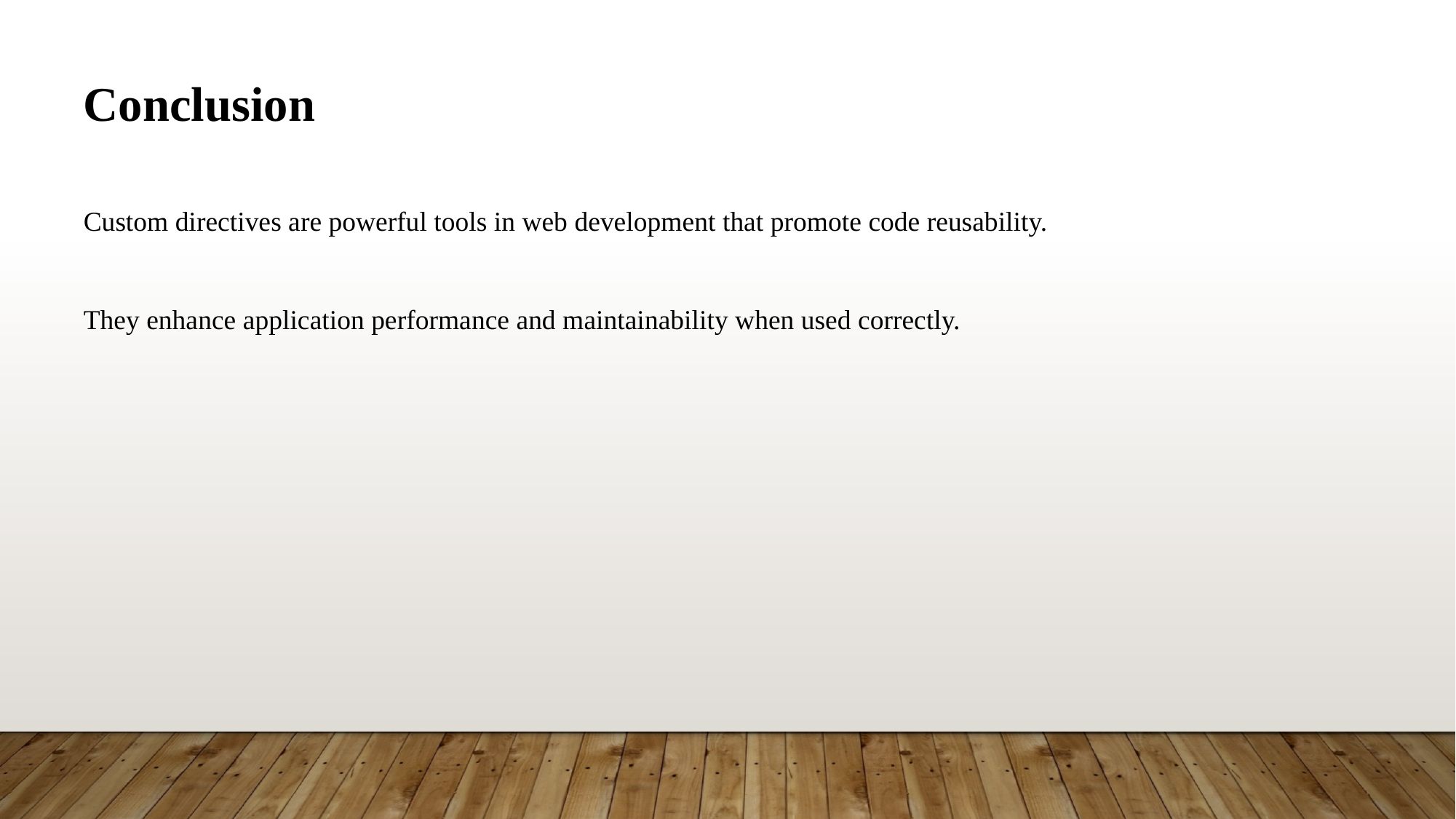

Conclusion
Custom directives are powerful tools in web development that promote code reusability.

They enhance application performance and maintainability when used correctly.